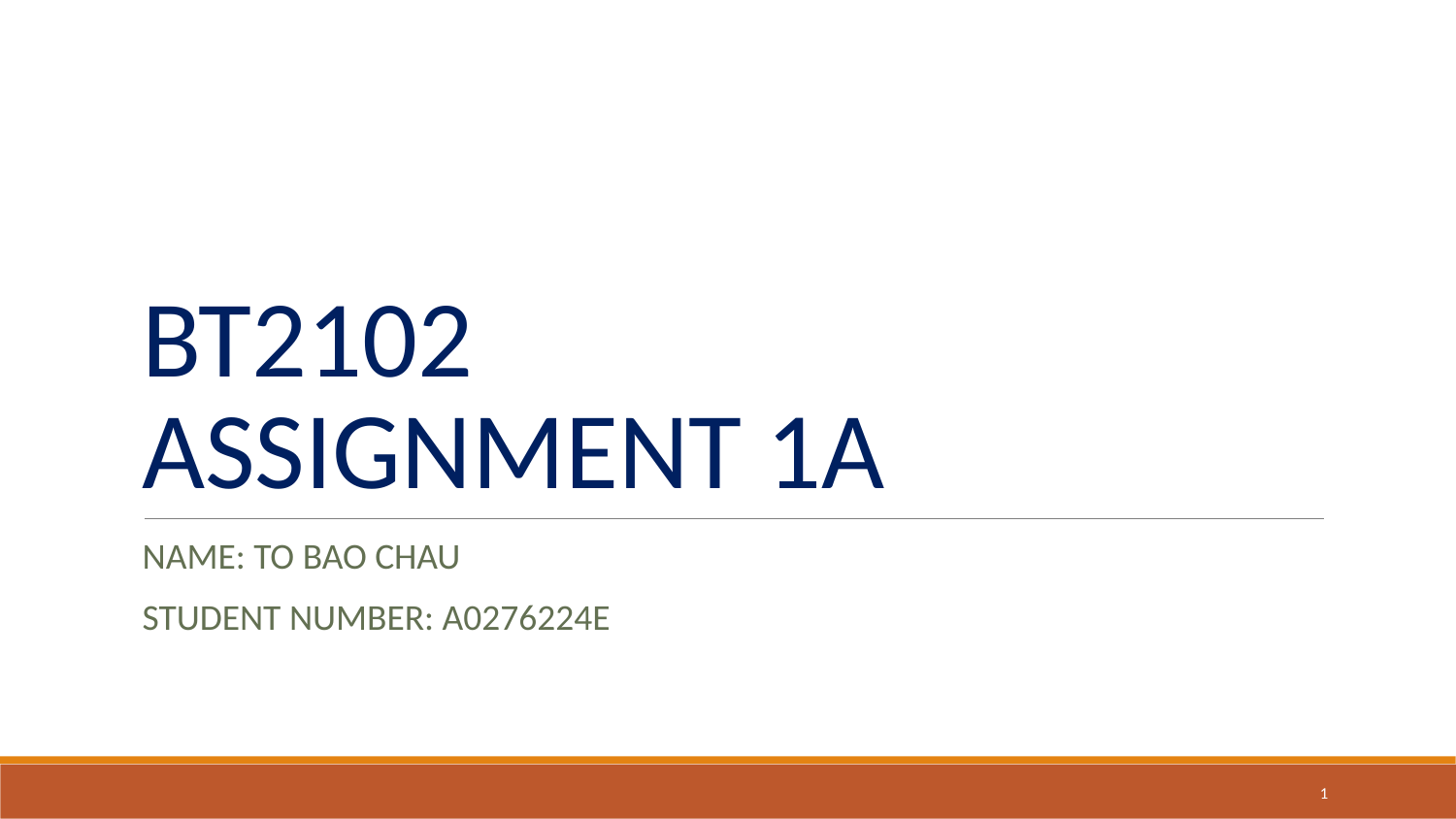

# BT2102 ASSIGNMENT 1A
NAME: TO BAO CHAU
STUDENT NUMBER: A0276224E
1